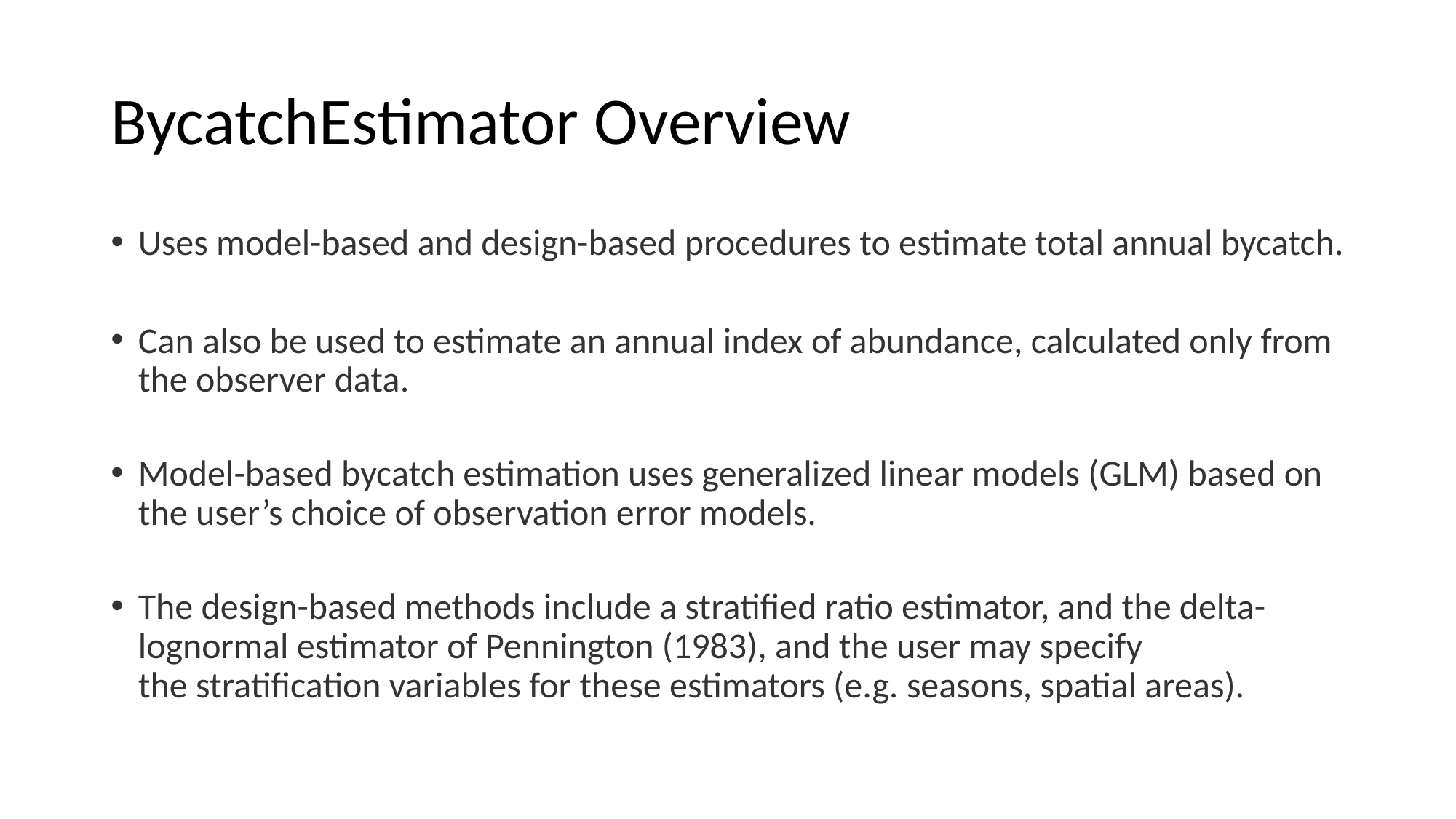

# BycatchEstimator Overview
Uses model-based and design-based procedures to estimate total annual bycatch.
Can also be used to estimate an annual index of abundance, calculated only from the observer data.
Model-based bycatch estimation uses generalized linear models (GLM) based on the user’s choice of observation error models.
The design-based methods include a stratified ratio estimator, and the delta-lognormal estimator of Pennington (1983), and the user may specify the stratification variables for these estimators (e.g. seasons, spatial areas).